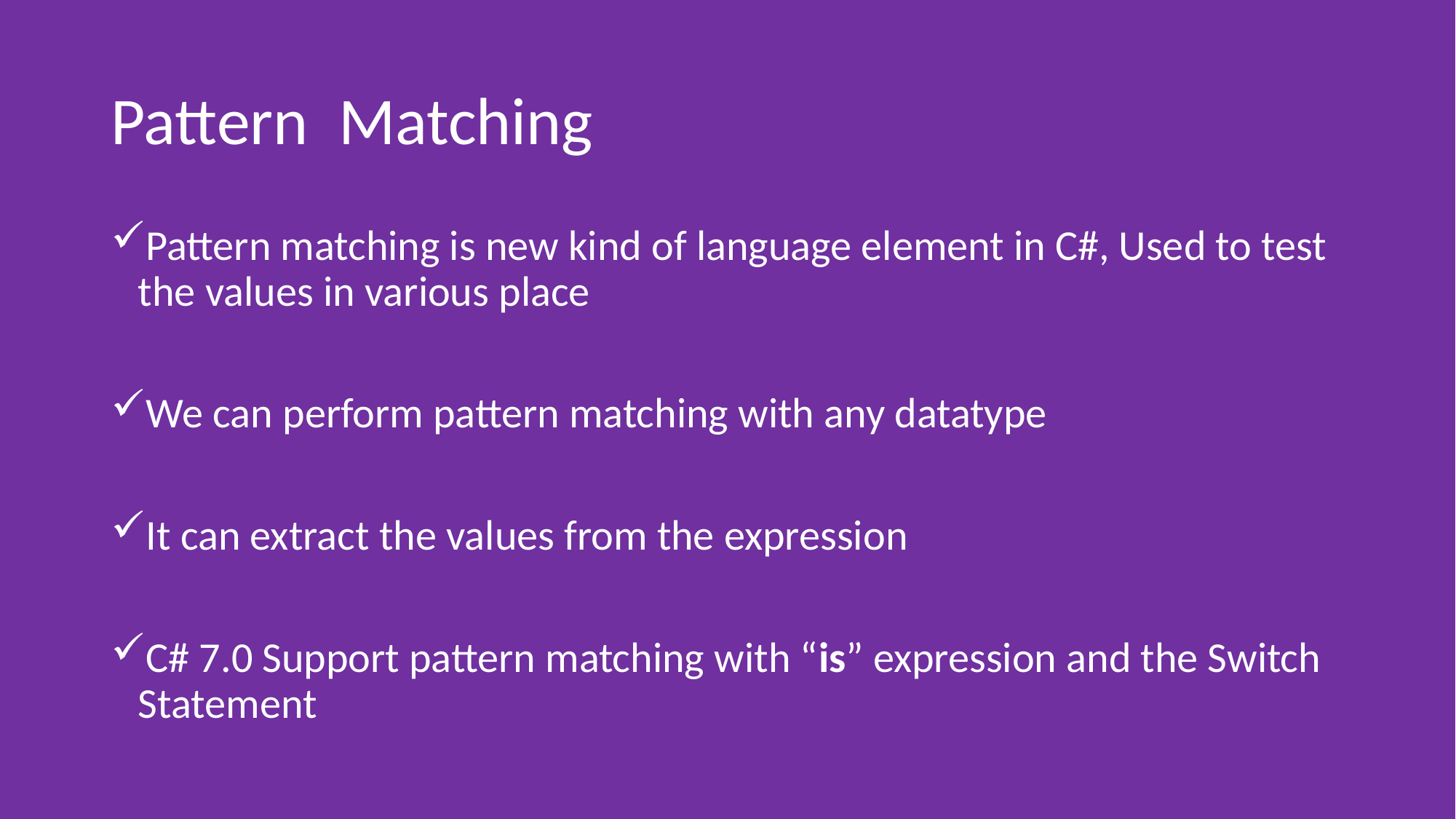

# Pattern  Matching
Pattern matching is new kind of language element in C#, Used to test the values in various place

We can perform pattern matching with any datatype

It can extract the values from the expression

C# 7.0 Support pattern matching with “is” expression and the Switch Statement